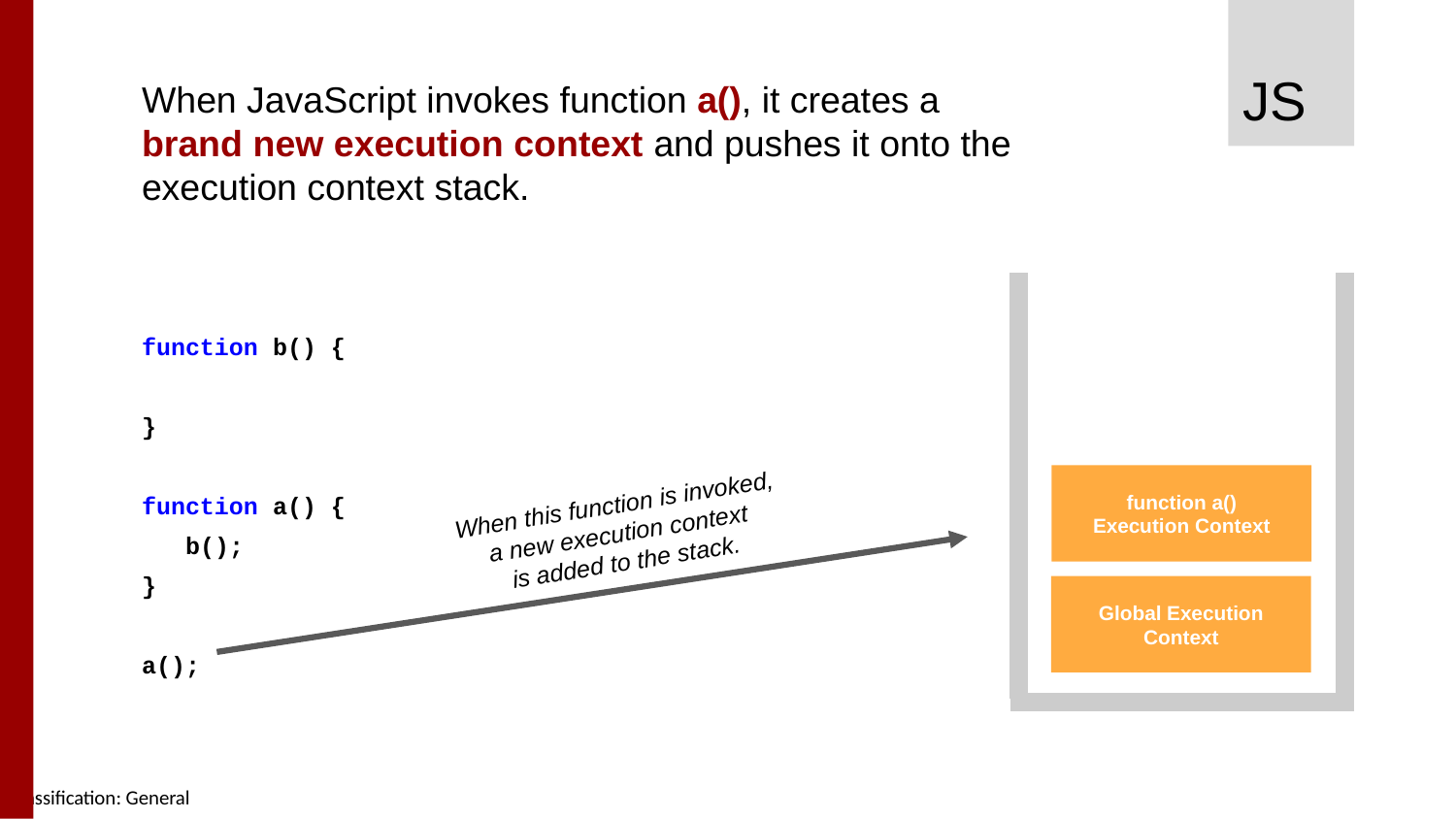

JS
When JavaScript invokes function a(), it creates a brand new execution context and pushes it onto the execution context stack.
function b() {

}

function a() {
   b();
}

a();

function a()
Execution Context
When this function is invoked,
a new execution context
is added to the stack.
Global Execution Context